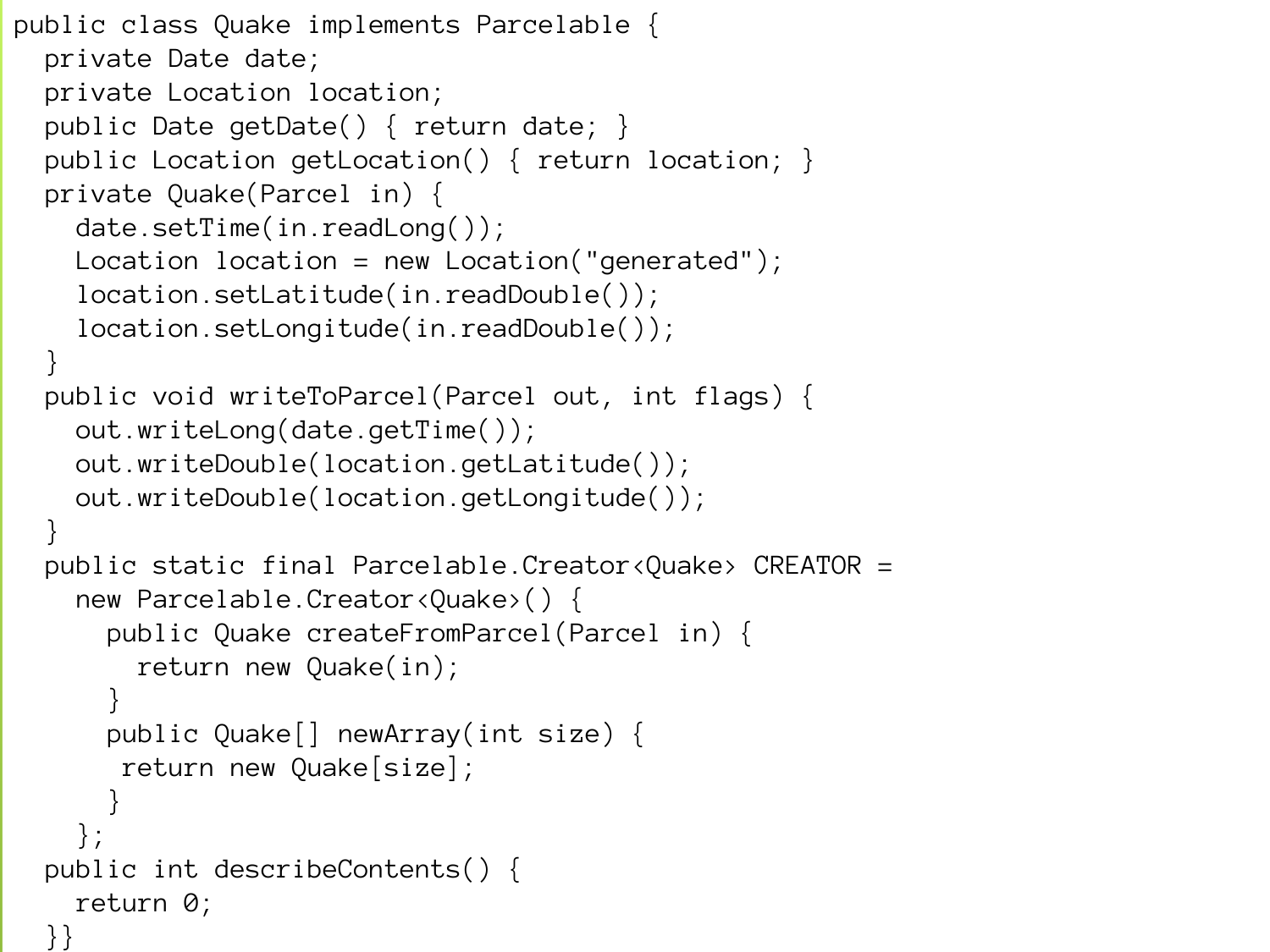

public class Quake implements Parcelable {
  private Date date;
  private Location location;
  public Date getDate() { return date; }
  public Location getLocation() { return location; }
  private Quake(Parcel in) {
    date.setTime(in.readLong());
    Location location = new Location("generated");
    location.setLatitude(in.readDouble());
    location.setLongitude(in.readDouble());
  }
  public void writeToParcel(Parcel out, int flags) {
    out.writeLong(date.getTime());
    out.writeDouble(location.getLatitude());
    out.writeDouble(location.getLongitude());
  }
  public static final Parcelable.Creator<Quake> CREATOR =
    new Parcelable.Creator<Quake>() {
      public Quake createFromParcel(Parcel in) {
        return new Quake(in);
      }
      public Quake[] newArray(int size) {
       return new Quake[size];
      }
    };
  public int describeContents() {
    return 0;
  }}
Лекция 9, слайд 14
# Parcelable
read*
write*

String
long
Int
Byte
Double
Boolean
CharSequence

Пример: тип данных Quake
Объявление в интерфейсе (файл *.aidl) перед использованием:
parcelable Quake;
import com.paad.earthquake.Quake;

Новосибирский государственный университет, 2012